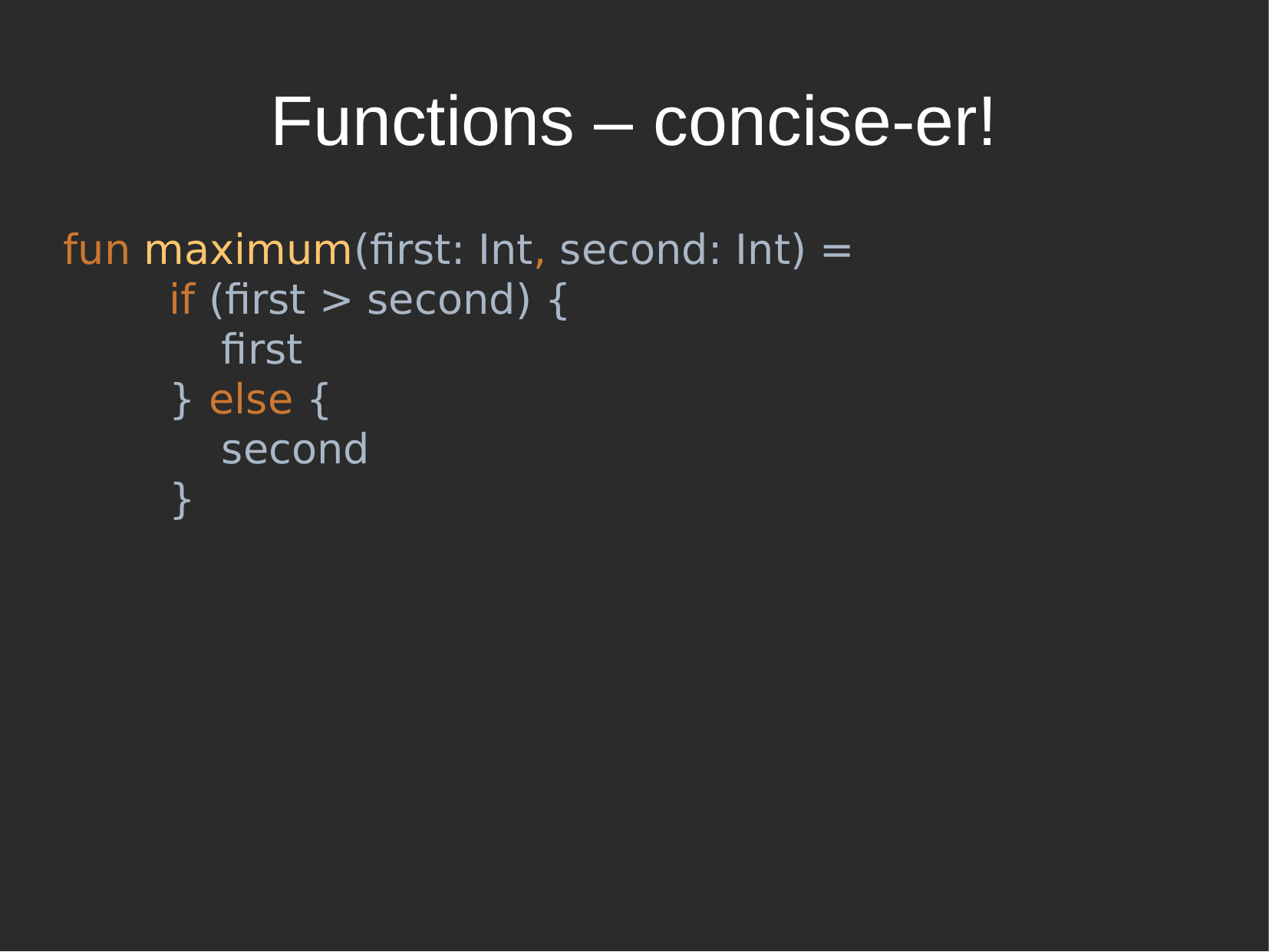

Functions – concise-er!
fun maximum(first: Int, second: Int) =
        if (first > second) {
            first
        } else {
            second
        }